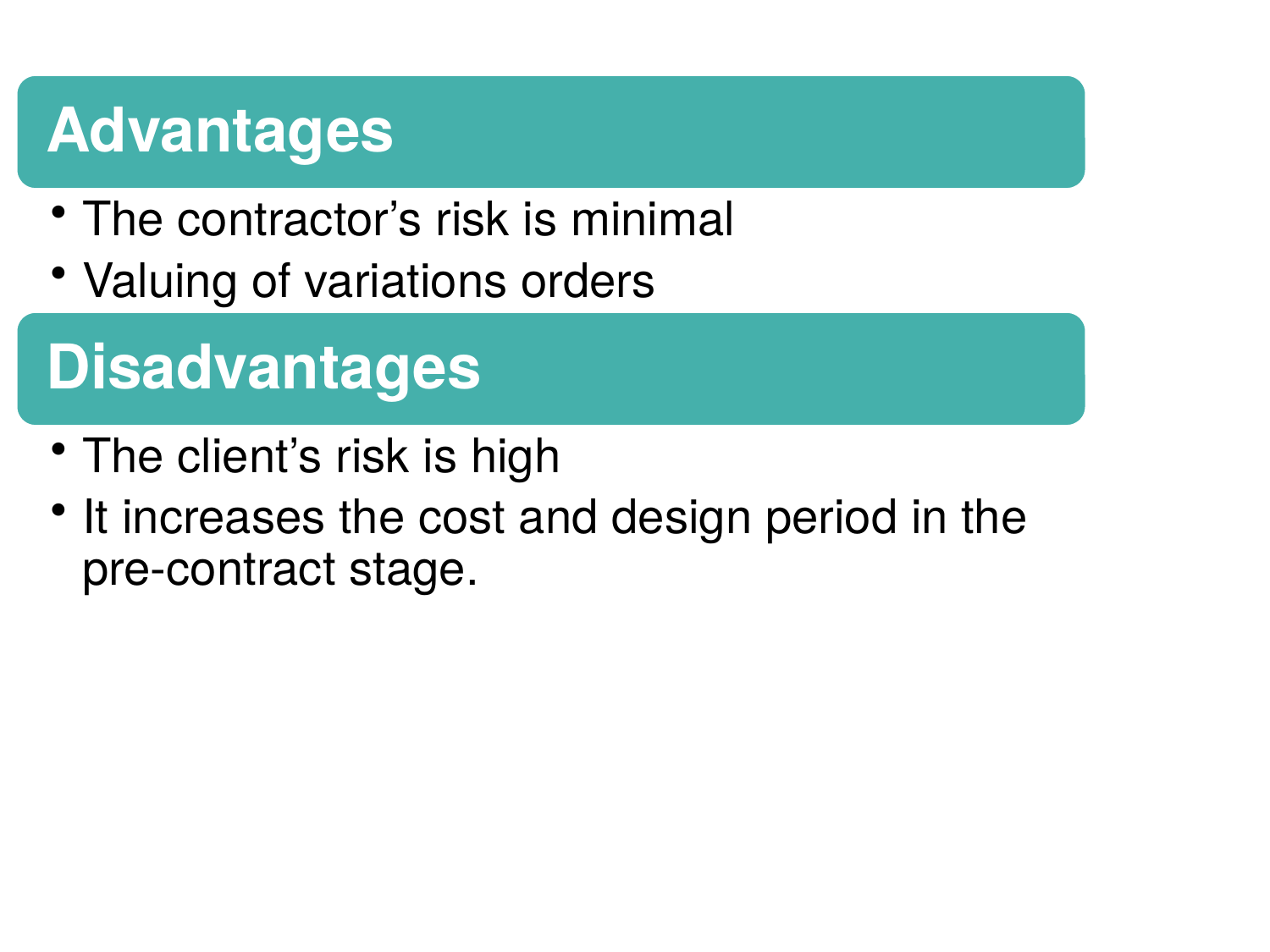

Advantages
The contractor’s risk is minimal
Valuing of variations orders
Disadvantages
The client’s risk is high
It increases the cost and design period in the pre-contract stage.